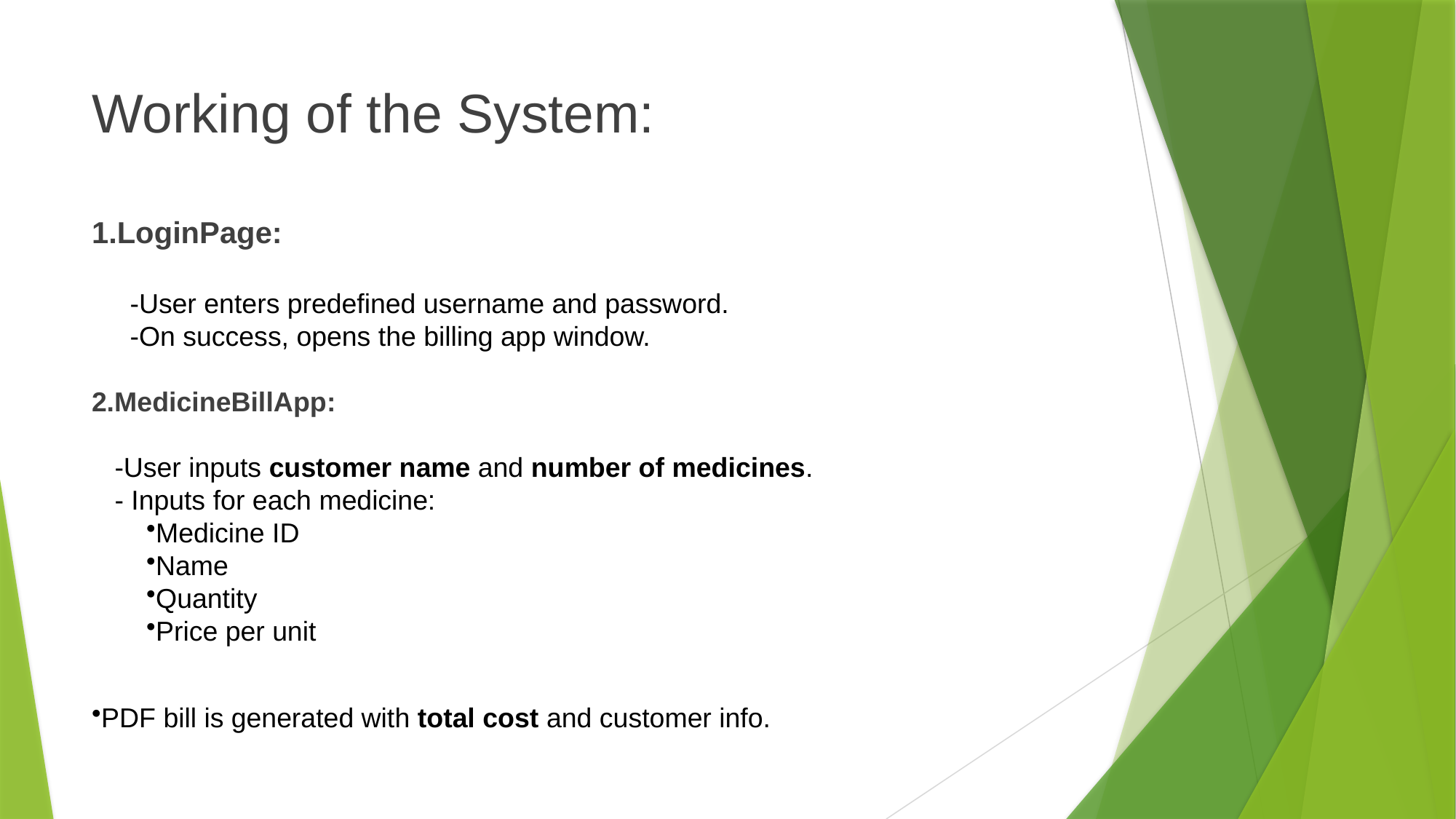

# Working of the System:
1.LoginPage:

     -User enters predefined username and password.
     -On success, opens the billing app window.

2.MedicineBillApp:

   -User inputs customer name and number of medicines.
   - Inputs for each medicine:
Medicine ID
Name
Quantity
Price per unit

PDF bill is generated with total cost and customer info.